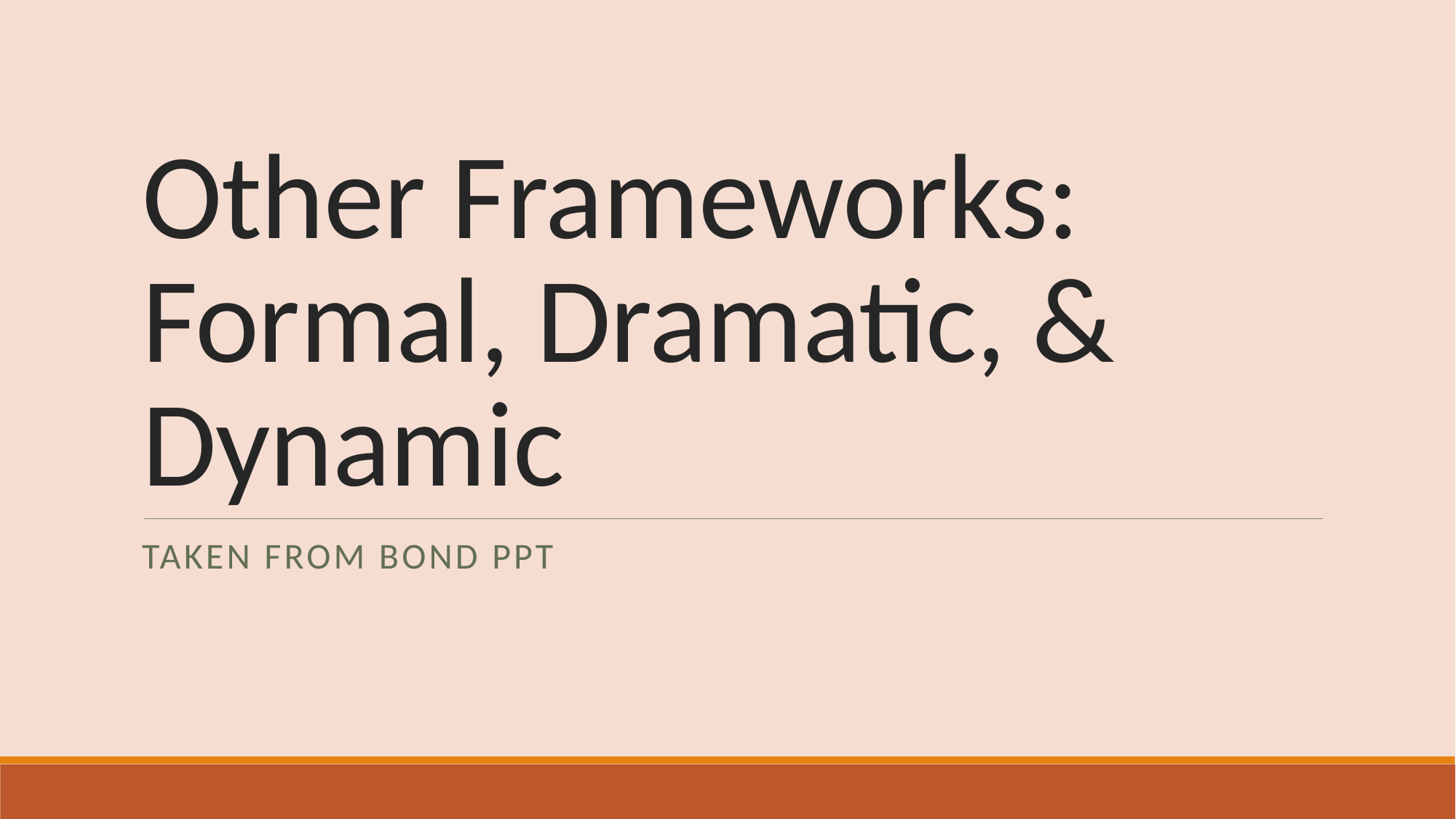

# Other Frameworks: Formal, Dramatic, & Dynamic
Taken from bond PPT